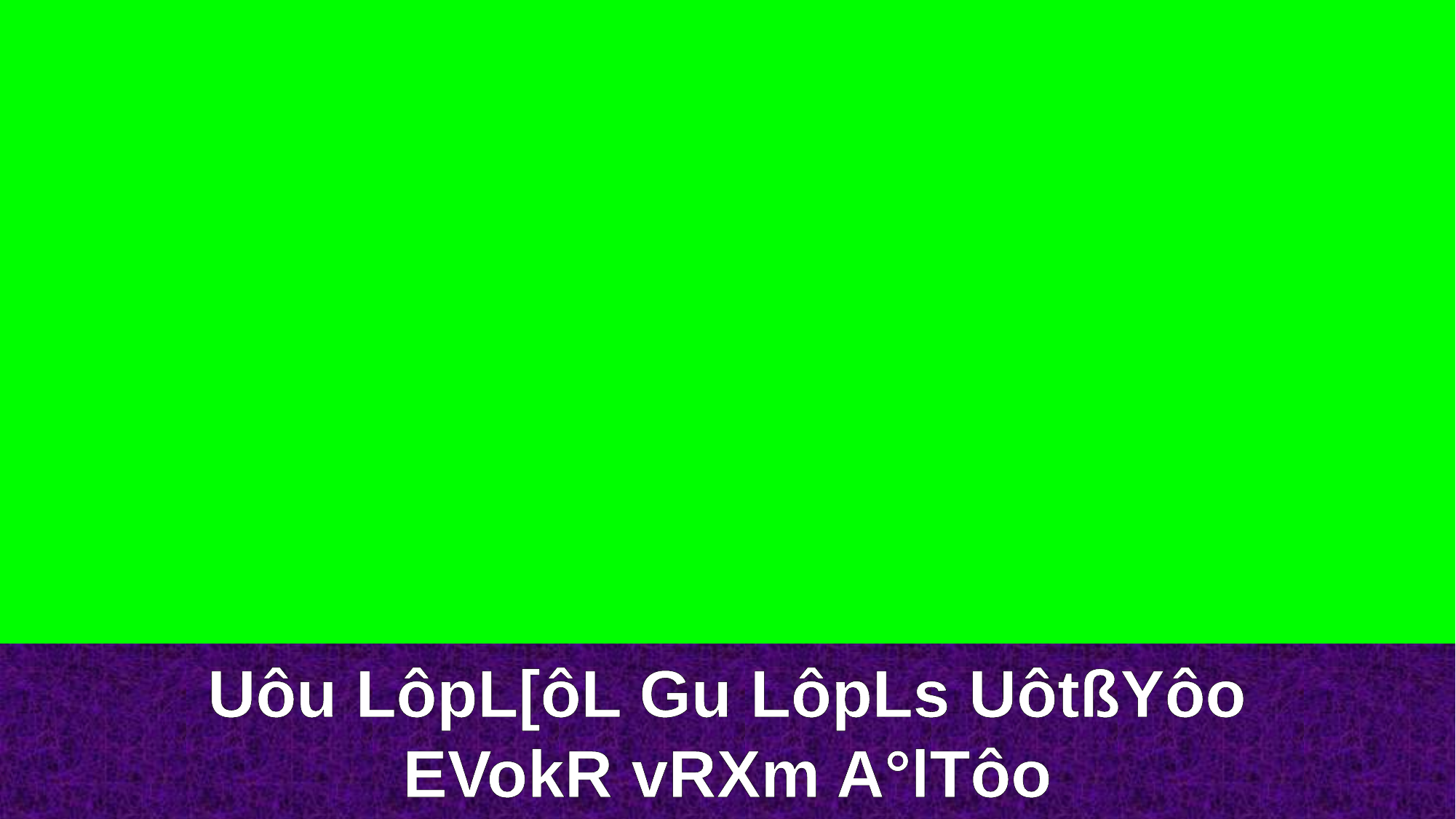

Uôu LôpL[ôL Gu LôpLs UôtßYôo
EVokR vRXm A°lTôo